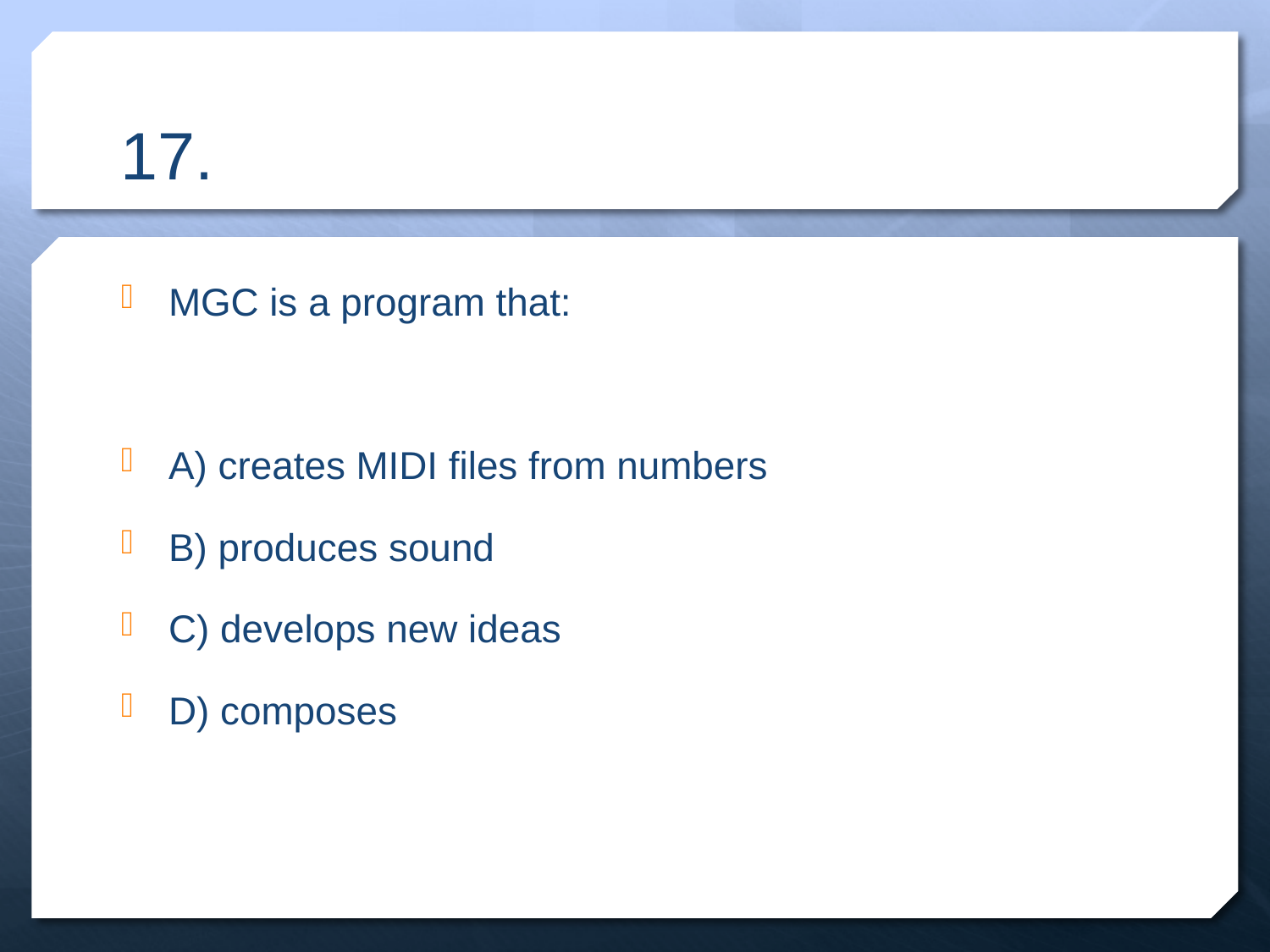

# 17.
MGC is a program that:

A) creates MIDI files from numbers
B) produces sound
C) develops new ideas
D) composes